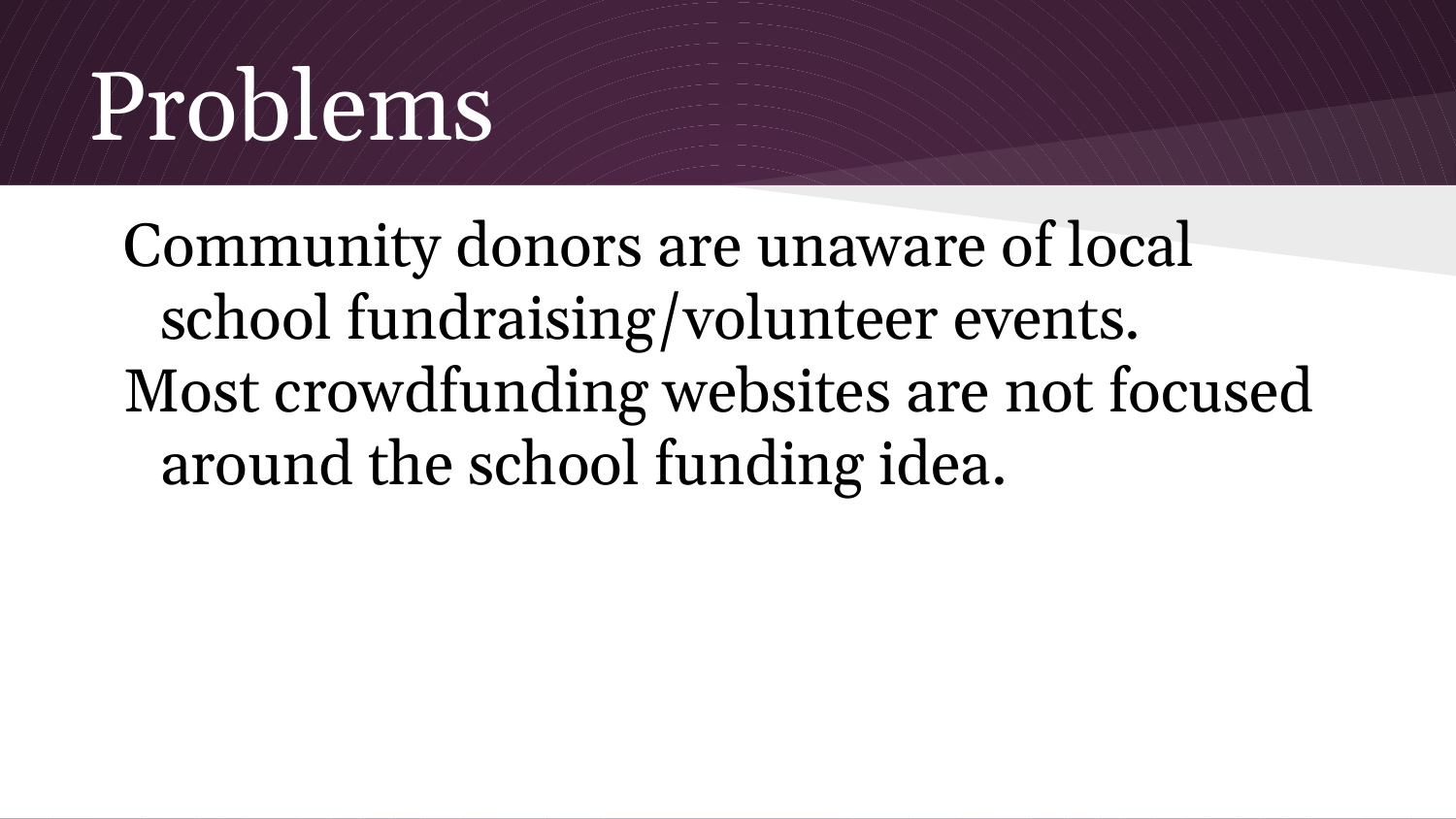

# Problems
Community donors are unaware of local school fundraising/volunteer events.
Most crowdfunding websites are not focused around the school funding idea.